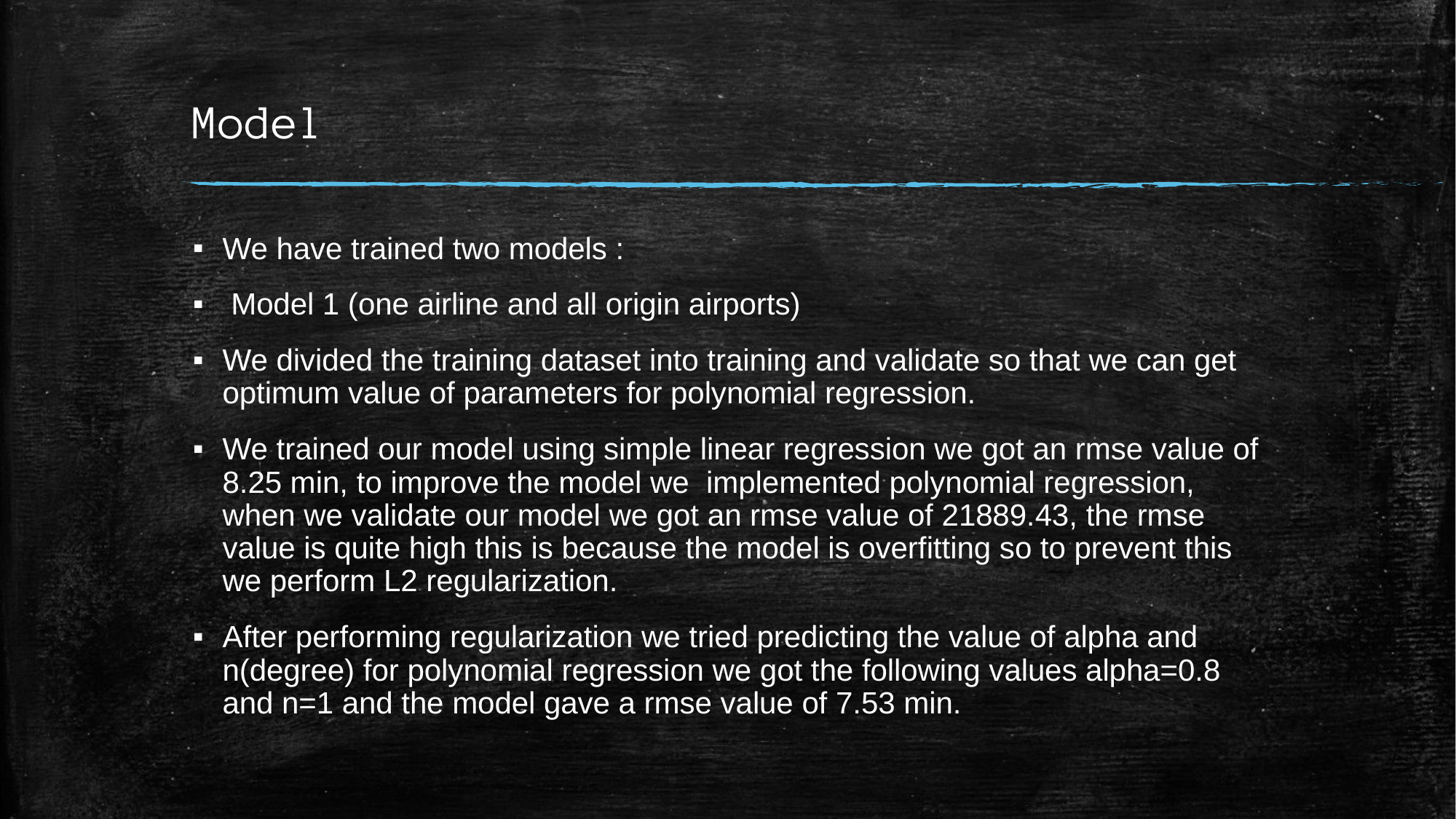

# Model
We have trained two models :
 Model 1 (one airline and all origin airports)
We divided the training dataset into training and validate so that we can get optimum value of parameters for polynomial regression.
We trained our model using simple linear regression we got an rmse value of 8.25 min, to improve the model we  implemented polynomial regression, when we validate our model we got an rmse value of 21889.43, the rmse value is quite high this is because the model is overfitting so to prevent this we perform L2 regularization.
After performing regularization we tried predicting the value of alpha and n(degree) for polynomial regression we got the following values alpha=0.8 and n=1 and the model gave a rmse value of 7.53 min.